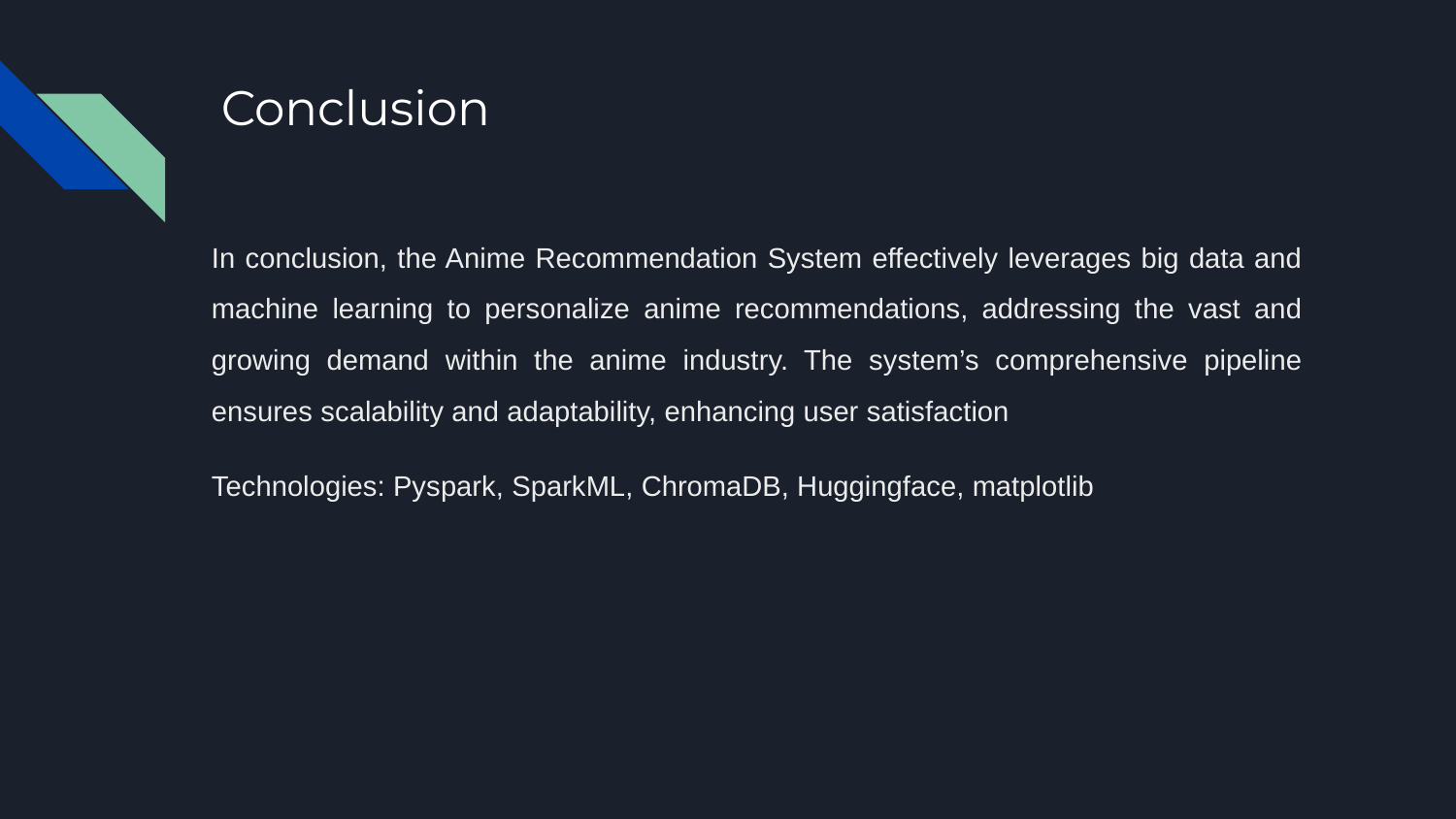

# Conclusion
In conclusion, the Anime Recommendation System effectively leverages big data and machine learning to personalize anime recommendations, addressing the vast and growing demand within the anime industry. The system’s comprehensive pipeline ensures scalability and adaptability, enhancing user satisfaction
Technologies: Pyspark, SparkML, ChromaDB, Huggingface, matplotlib